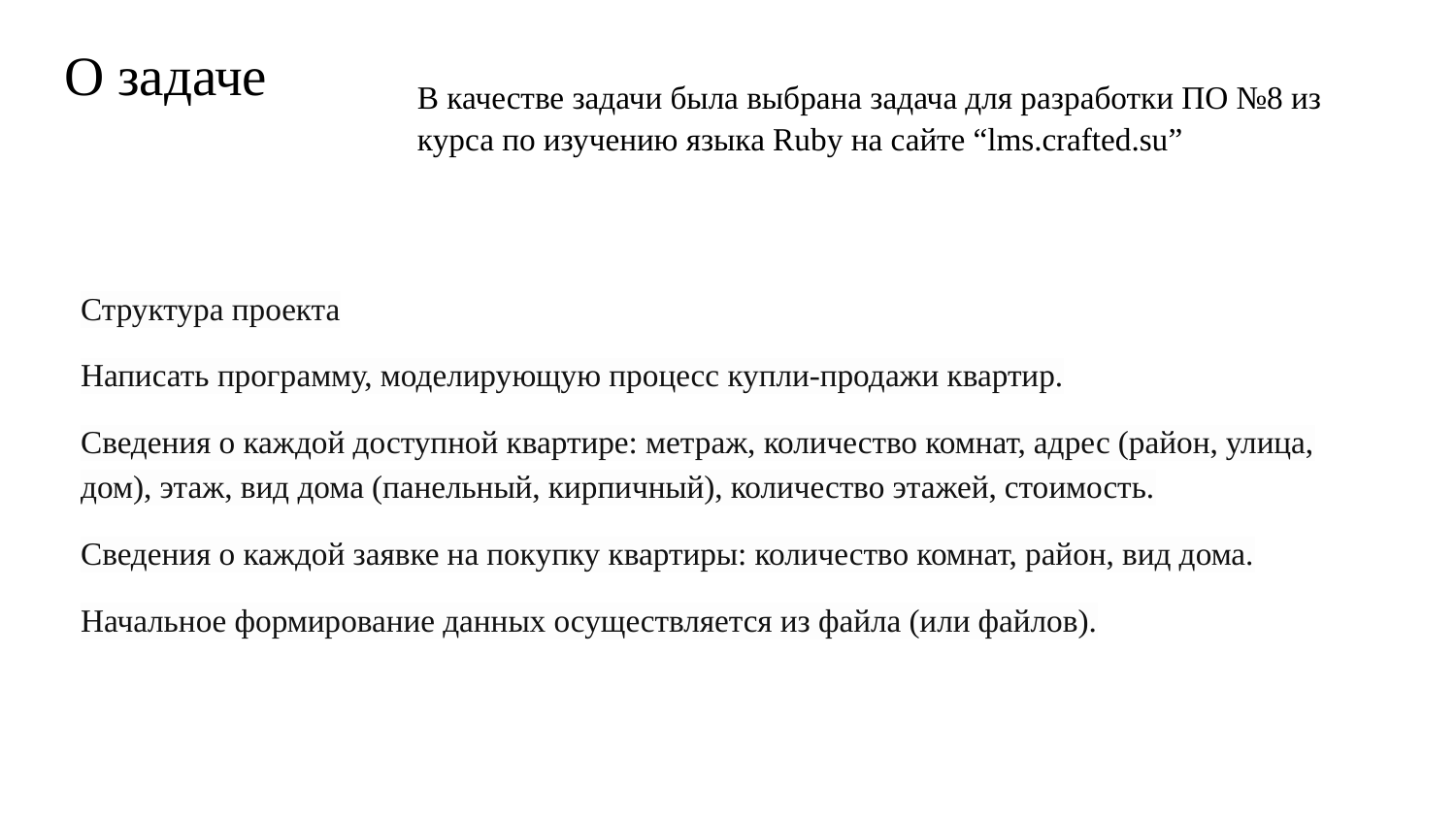

# О задаче
В качестве задачи была выбрана задача для разработки ПО №8 из курса по изучению языка Ruby на сайте “lms.crafted.su”
Структура проекта
Написать программу, моделирующую процесс купли-продажи квартир.
Сведения о каждой доступной квартире: метраж, количество комнат, адрес (район, улица, дом), этаж, вид дома (панельный, кирпичный), количество этажей, стоимость.
Сведения о каждой заявке на покупку квартиры: количество комнат, район, вид дома.
Начальное формирование данных осуществляется из файла (или файлов).